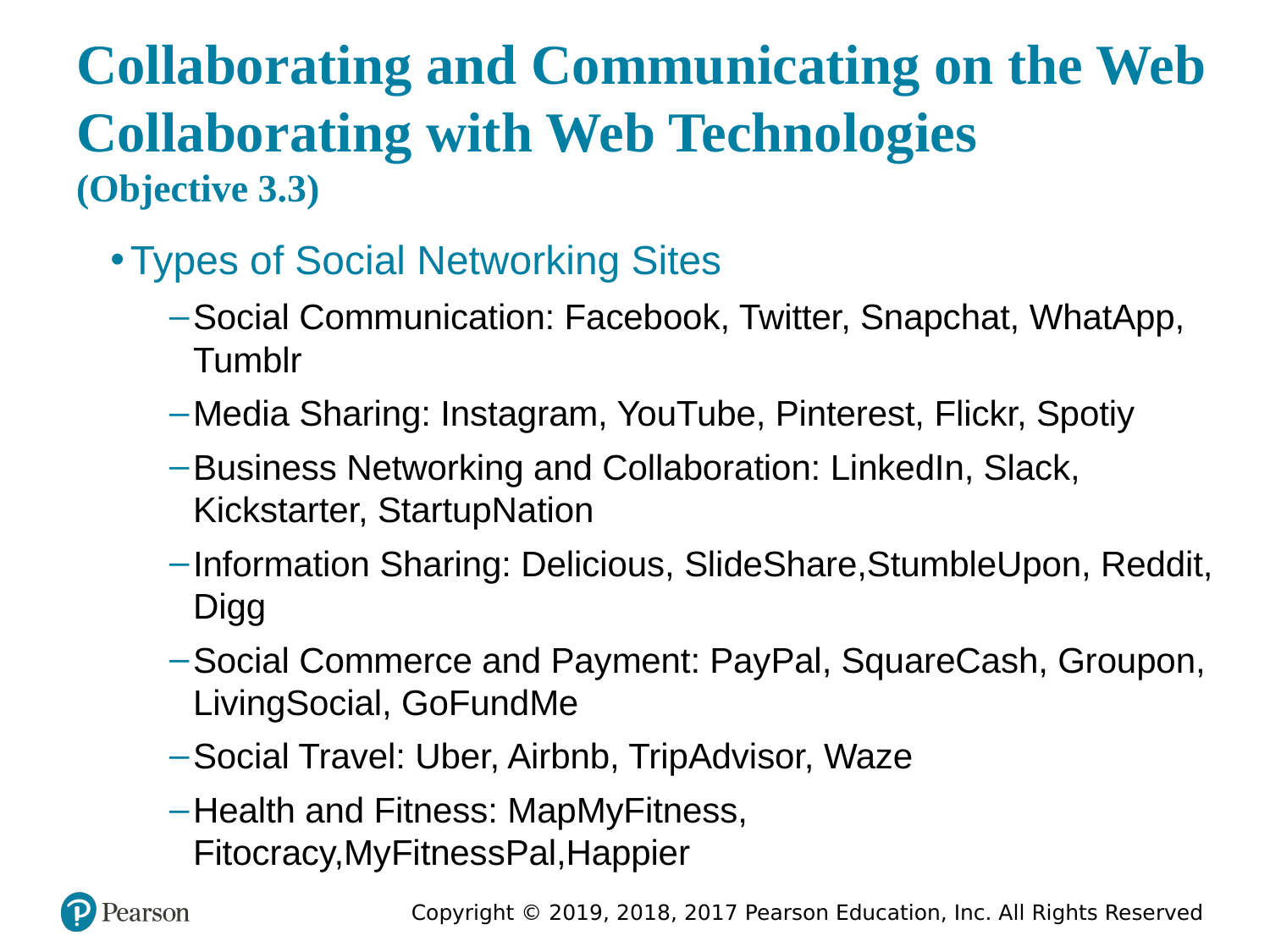

# Collaborating and Communicating on the Web Collaborating with Web Technologies (Objective 3.3)
Types of Social Networking Sites
Social Communication: Facebook, Twitter, Snapchat, WhatApp, Tumblr
Media Sharing: Instagram, YouTube, Pinterest, Flickr, Spotiy
Business Networking and Collaboration: LinkedIn, Slack, Kickstarter, StartupNation
Information Sharing: Delicious, SlideShare,StumbleUpon, Reddit, Digg
Social Commerce and Payment: PayPal, SquareCash, Groupon, LivingSocial, GoFundMe
Social Travel: Uber, Airbnb, TripAdvisor, Waze
Health and Fitness: MapMyFitness, Fitocracy,MyFitnessPal,Happier